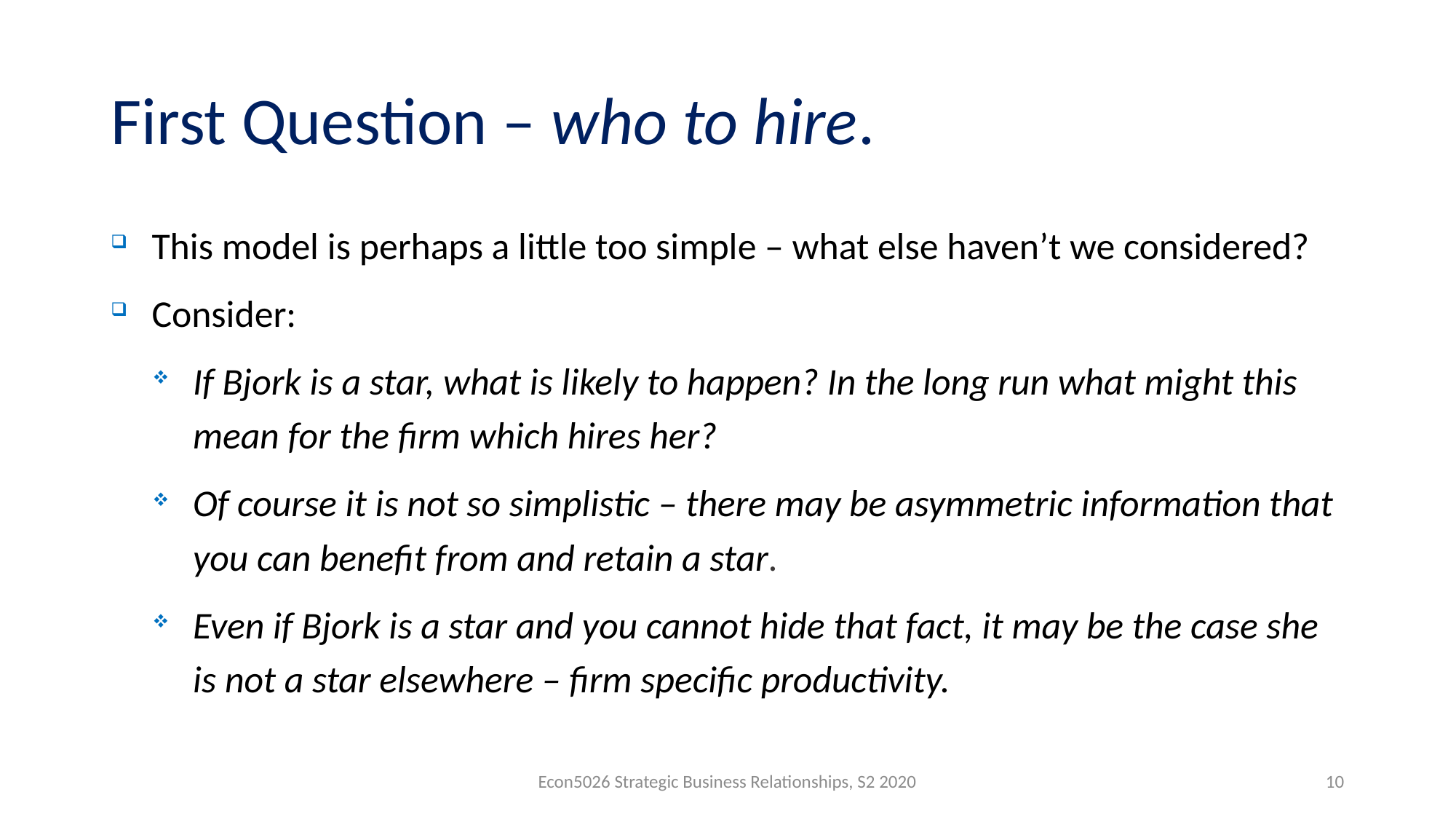

# First Question – who to hire.
This model is perhaps a little too simple – what else haven’t we considered?
Consider:
If Bjork is a star, what is likely to happen? In the long run what might this mean for the firm which hires her?
Of course it is not so simplistic – there may be asymmetric information that you can benefit from and retain a star.
Even if Bjork is a star and you cannot hide that fact, it may be the case she is not a star elsewhere – firm specific productivity.

Econ5026 Strategic Business Relationships, S2 2020
10